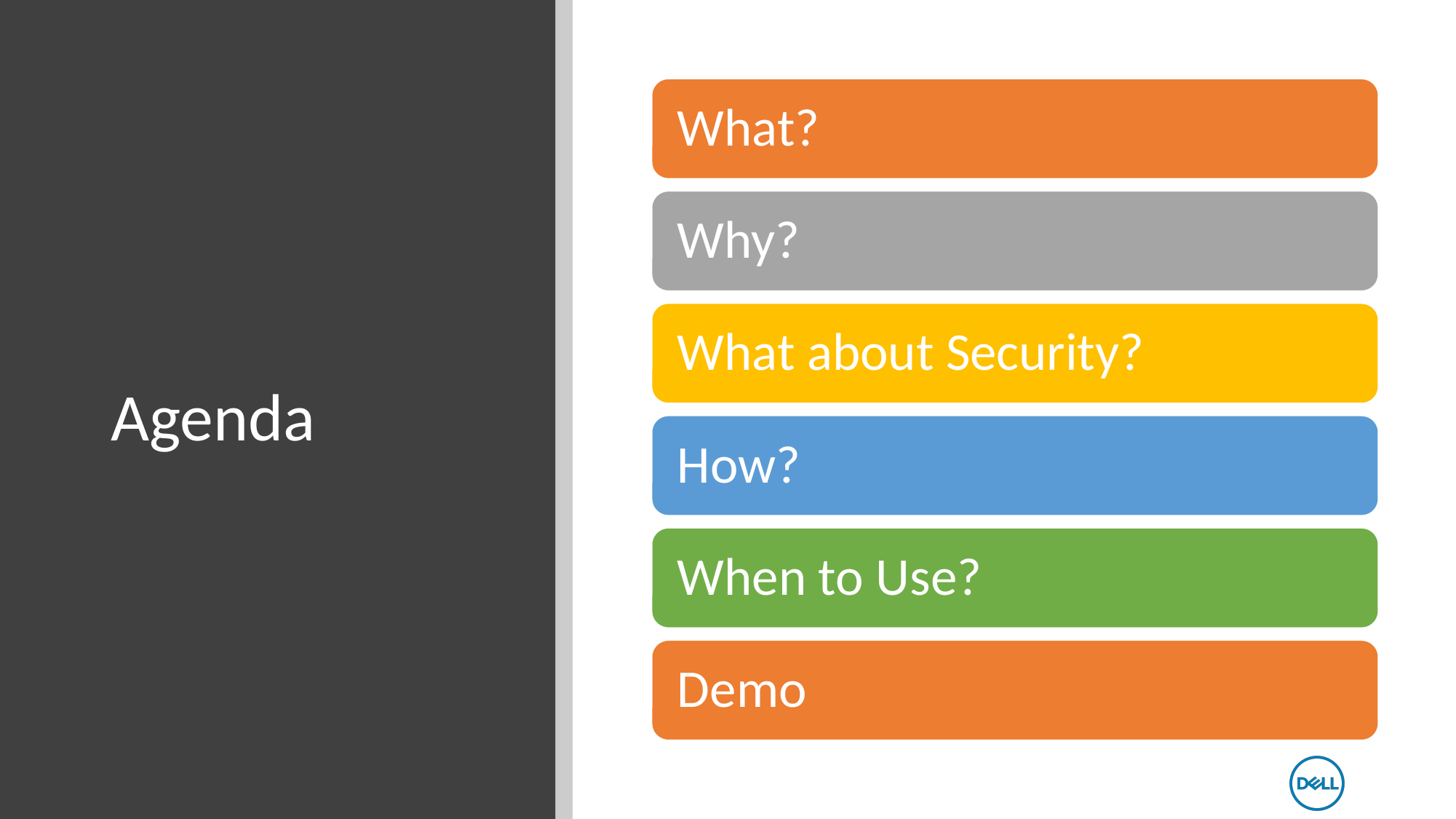

What?
Why?
What about Security?
How?
When to Use?
Demo
# Agenda